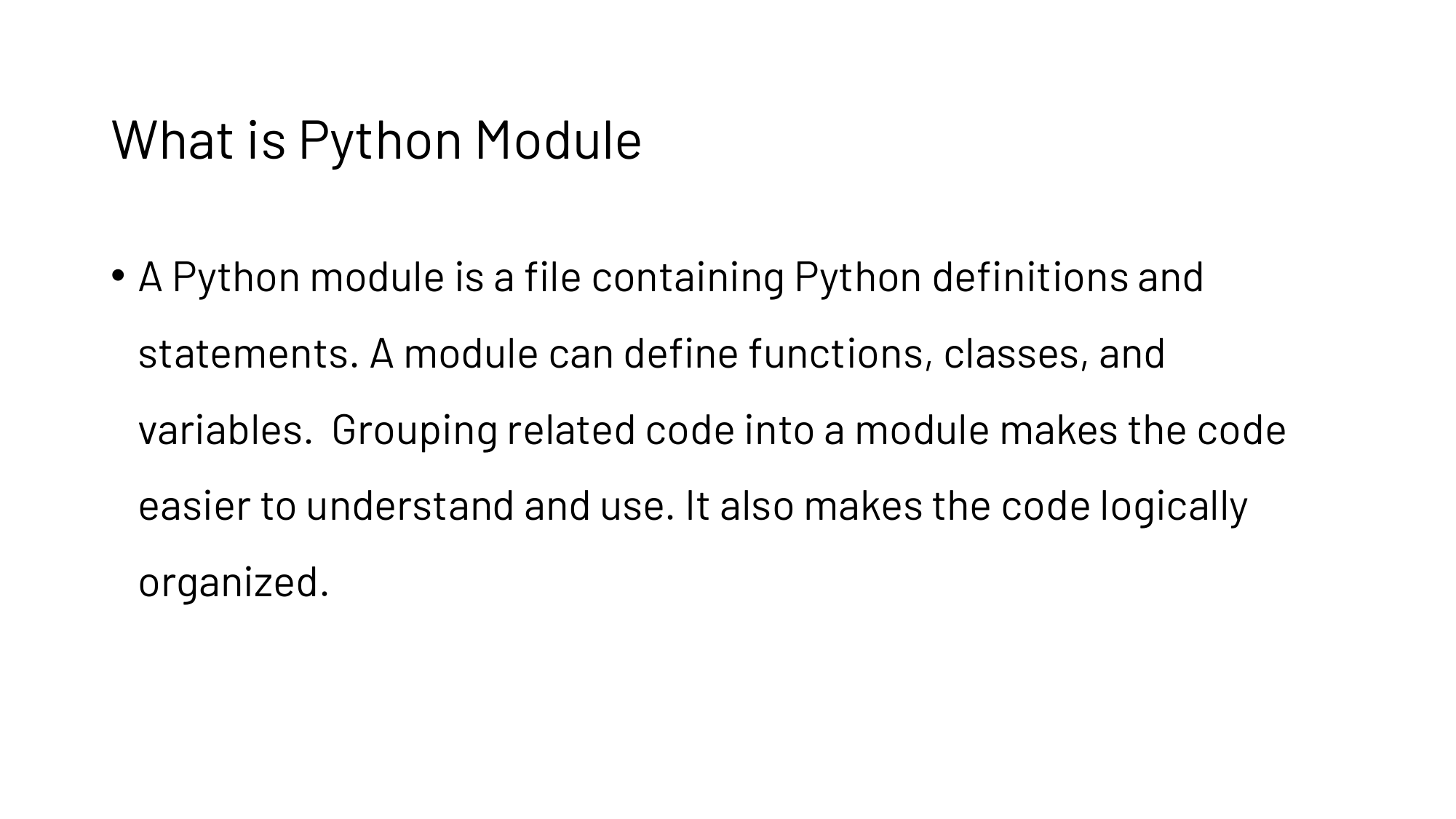

# What is Python Module
A Python module is a file containing Python definitions and             statements. A module can define functions, classes, and variables.  Grouping related code into a module makes the code easier to understand and use. It also makes the code logically organized.